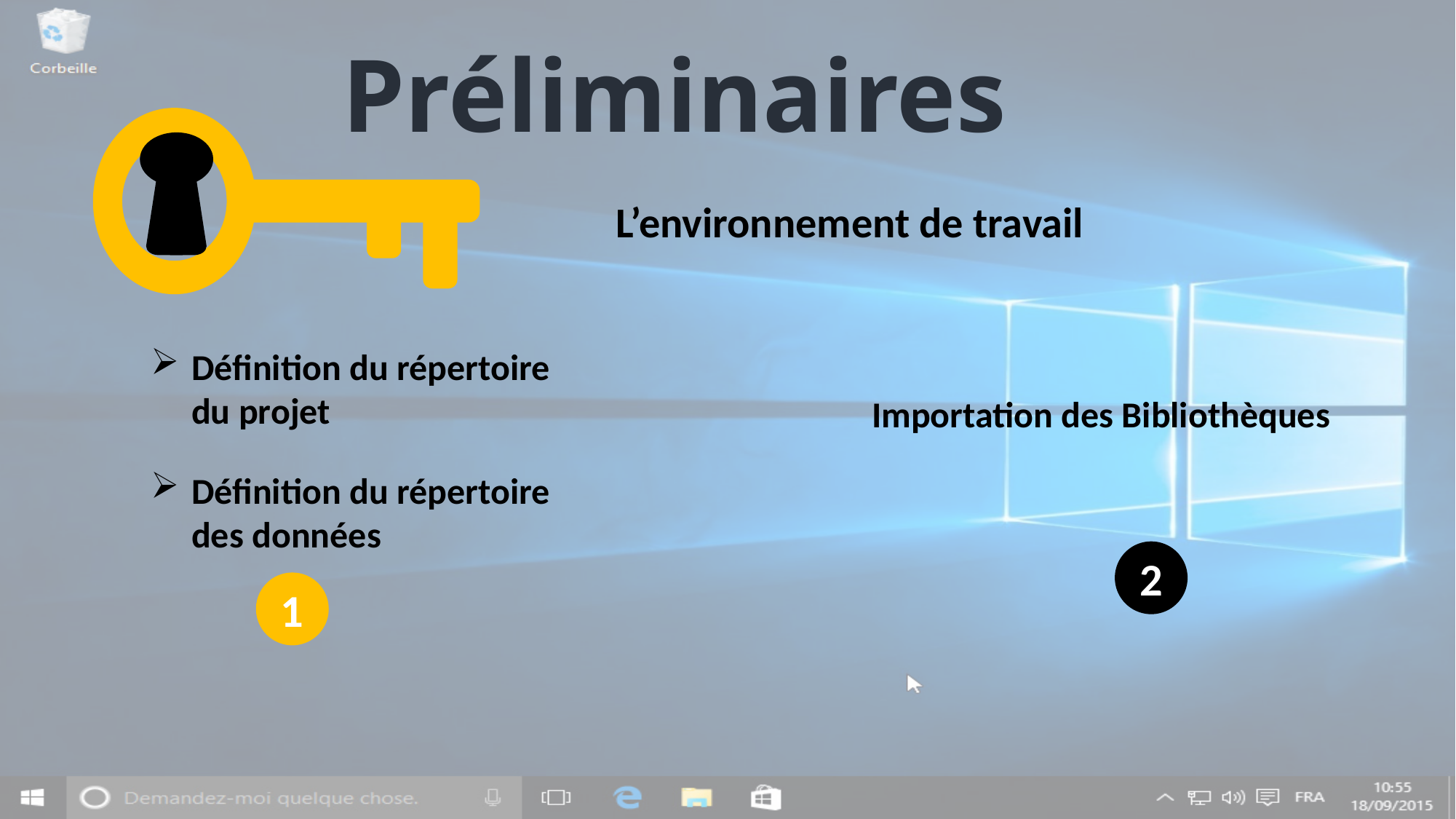

Préliminaires

L’environnement de travail

Définition du répertoire du projet

Définition du répertoire des données

 Importation des Bibliothèques

2
1